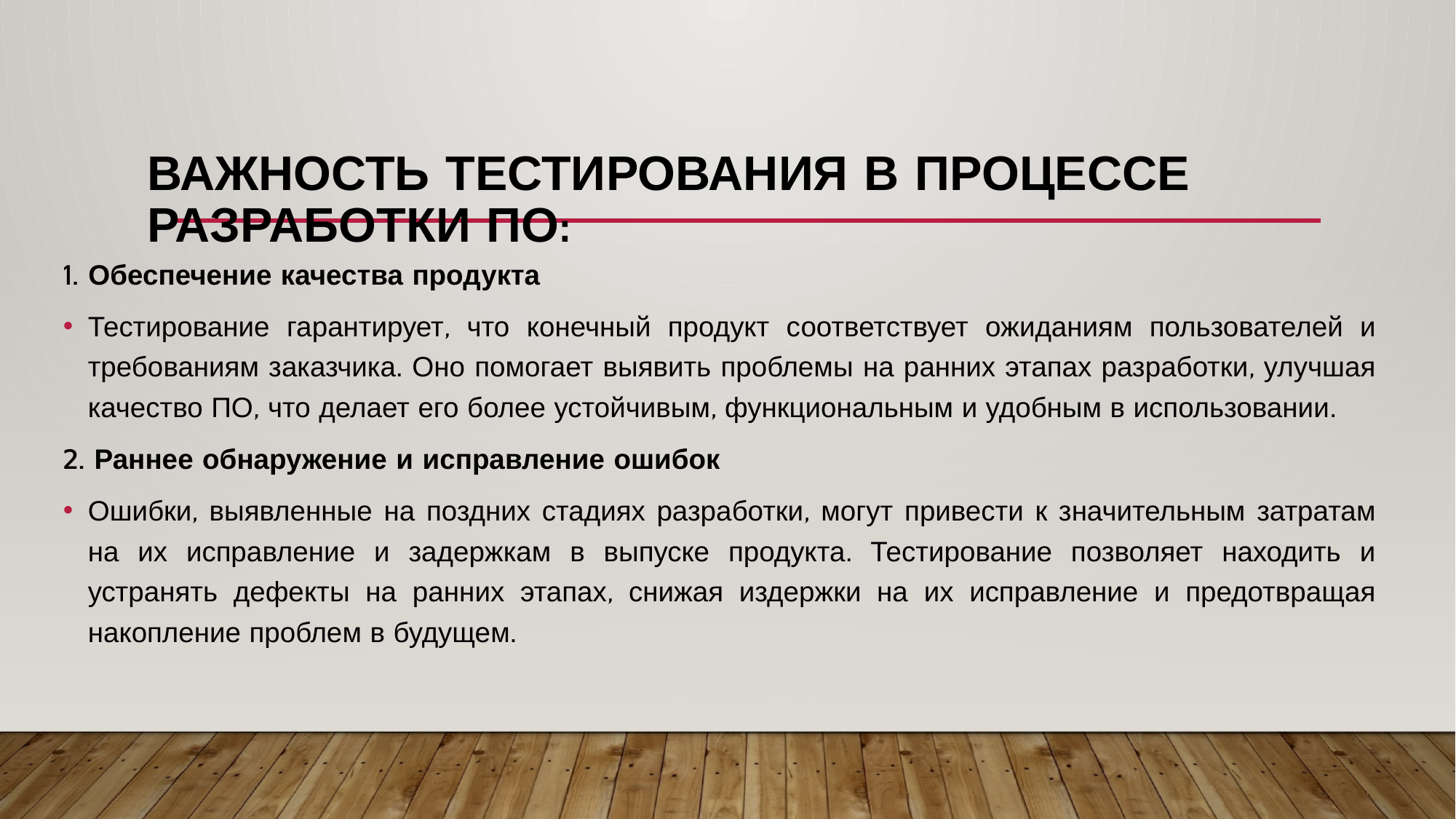

# важность тестирования в процессе разработки ПО:
1. Обеспечение качества продукта
Тестирование гарантирует, что конечный продукт соответствует ожиданиям пользователей и требованиям заказчика. Оно помогает выявить проблемы на ранних этапах разработки, улучшая качество ПО, что делает его более устойчивым, функциональным и удобным в использовании.
2. Раннее обнаружение и исправление ошибок
Ошибки, выявленные на поздних стадиях разработки, могут привести к значительным затратам на их исправление и задержкам в выпуске продукта. Тестирование позволяет находить и устранять дефекты на ранних этапах, снижая издержки на их исправление и предотвращая накопление проблем в будущем.